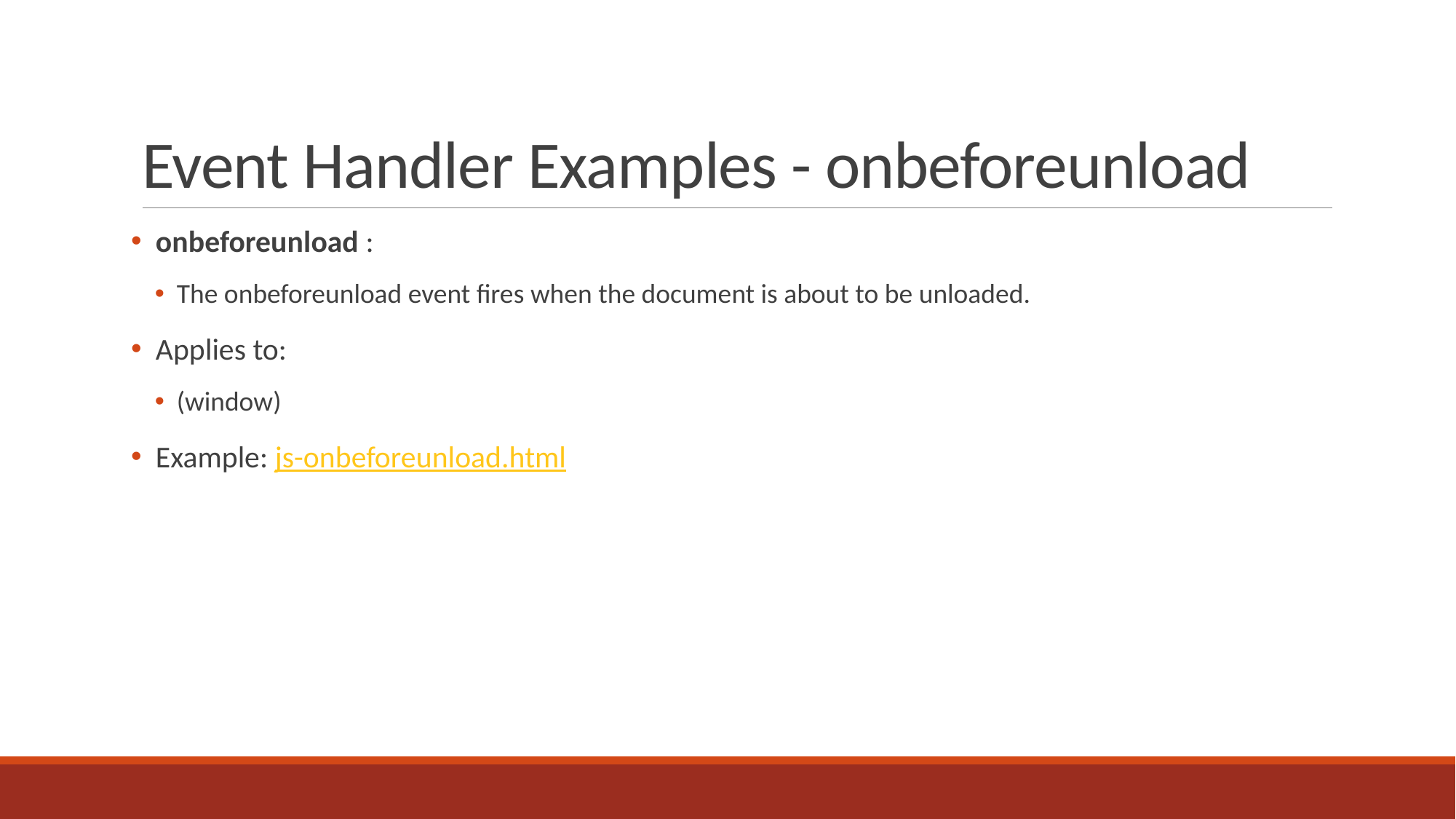

# Event Handler Examples - onbeforeunload
  onbeforeunload :
The onbeforeunload event fires when the document is about to be unloaded.
  Applies to:
(window)
  Example: js-onbeforeunload.html